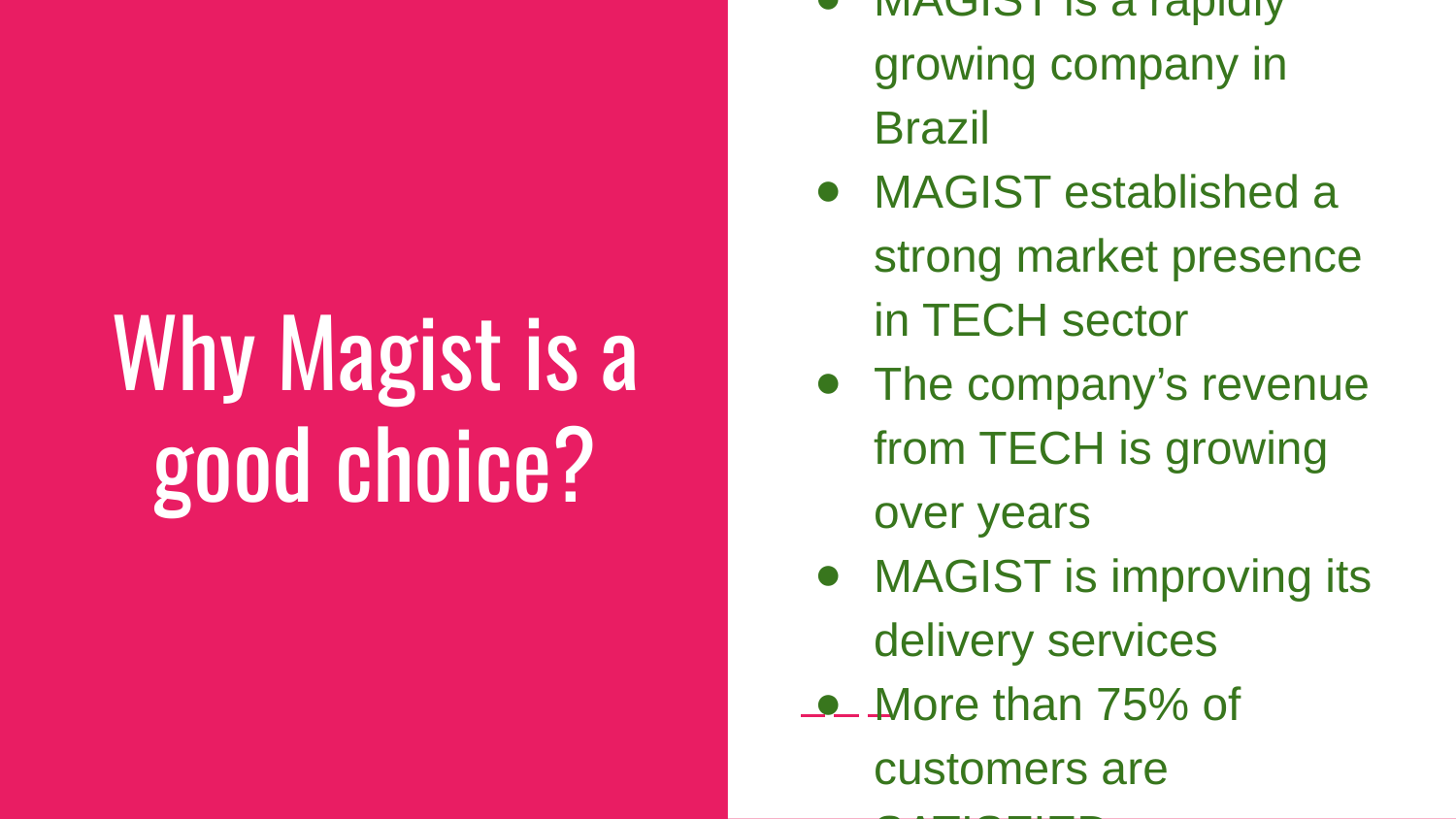

MAGIST is a rapidly growing company in Brazil
MAGIST established a strong market presence in TECH sector
The company’s revenue from TECH is growing over years
MAGIST is improving its delivery services
More than 75% of customers are SATISFIED
# Why Magist is a good choice?